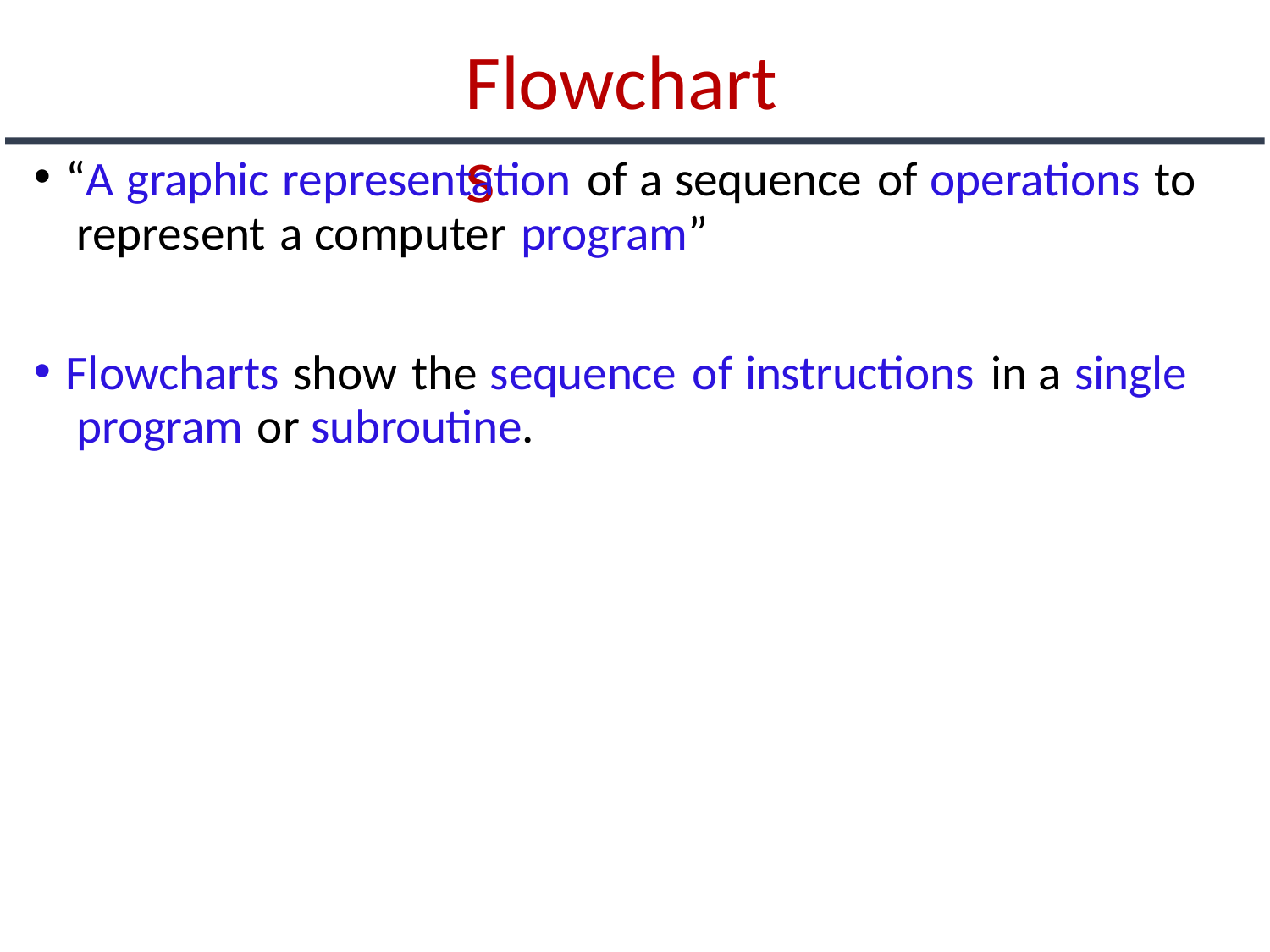

# Flowcharts

“A graphic representation of a sequence of operations to  represent a computer program”

Flowcharts show the sequence of instructions in a single  program or subroutine.